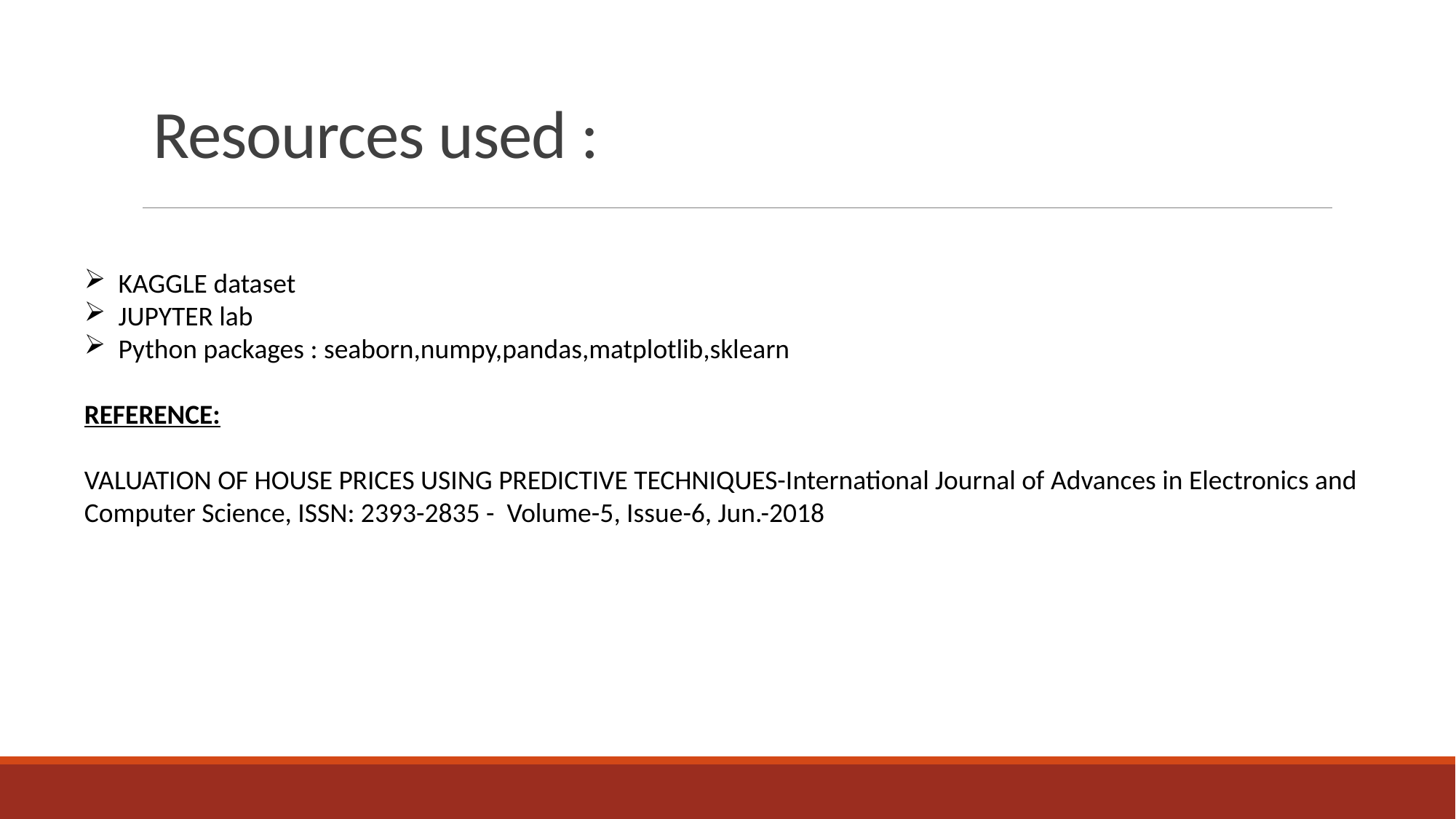

# Resources used :
KAGGLE dataset
JUPYTER lab
Python packages : seaborn,numpy,pandas,matplotlib,sklearn

REFERENCE:

VALUATION OF HOUSE PRICES USING PREDICTIVE TECHNIQUES-International Journal of Advances in Electronics and Computer Science, ISSN: 2393-2835 -  Volume-5, Issue-6, Jun.-2018